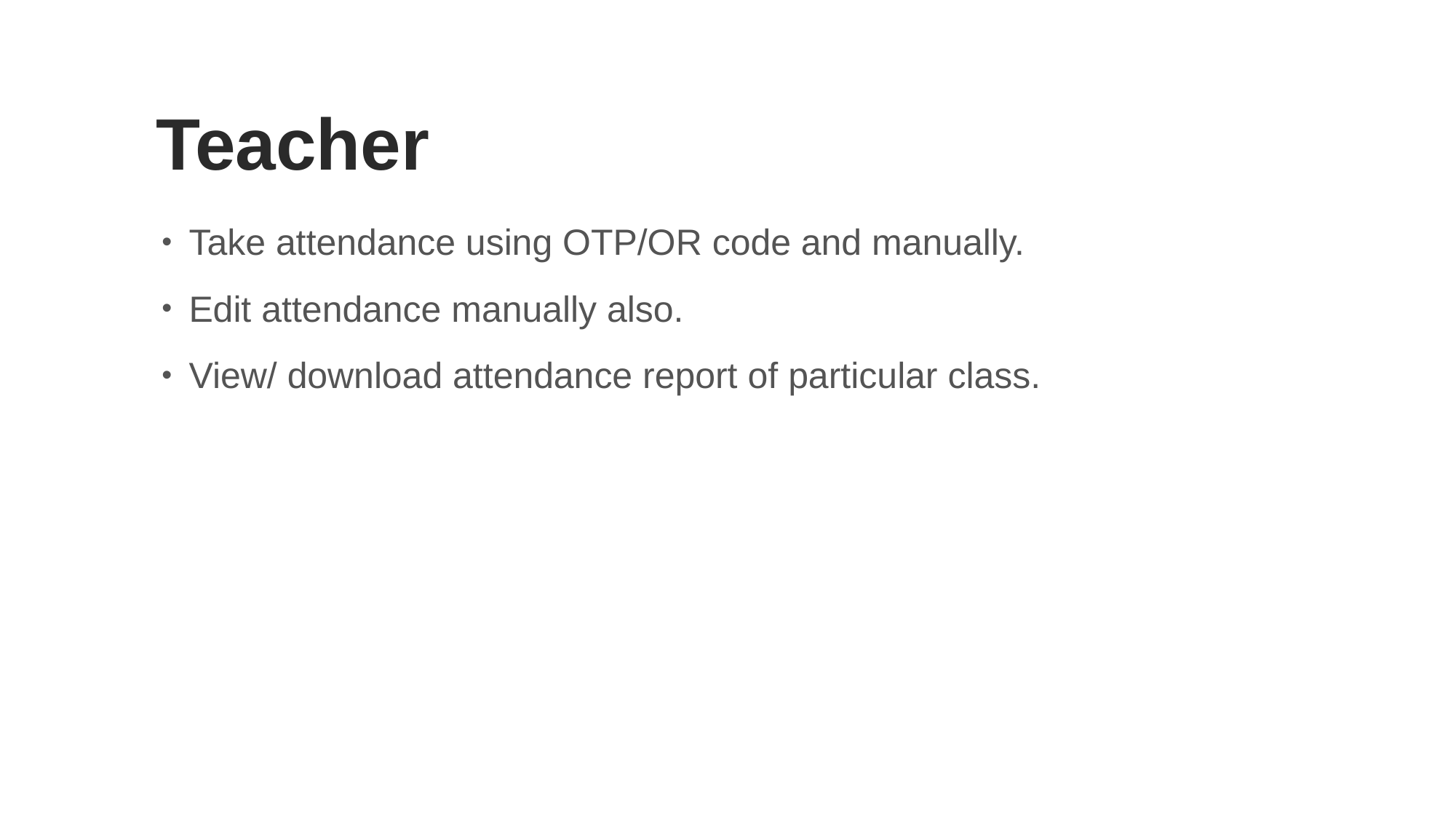

Teacher
Take attendance using OTP/OR code and manually.
Edit attendance manually also.
View/ download attendance report of particular class.